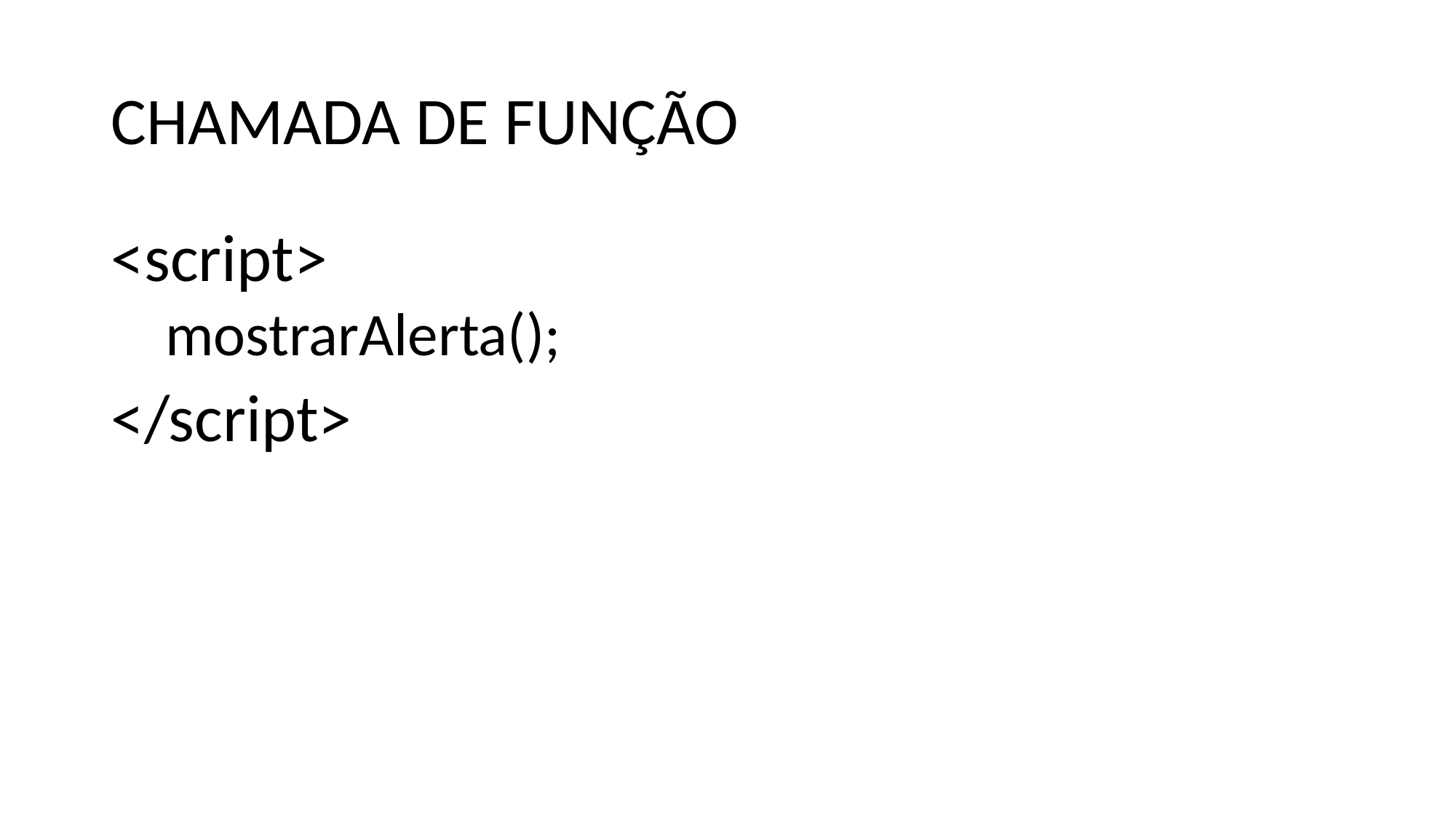

# CHAMADA DE FUNÇÃO
<script>
mostrarAlerta();
</script>